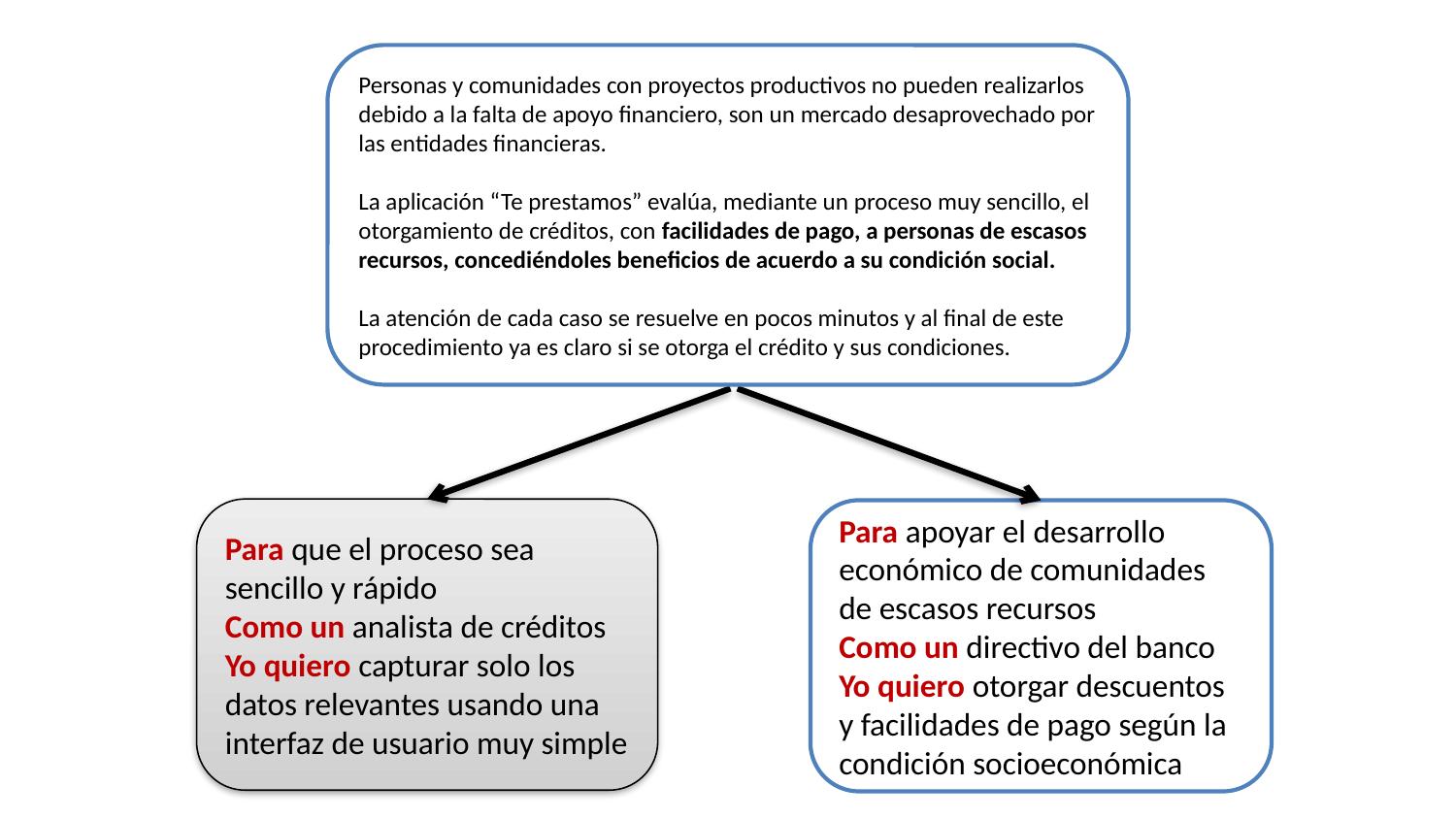

Personas y comunidades con proyectos productivos no pueden realizarlos debido a la falta de apoyo financiero, son un mercado desaprovechado por las entidades financieras.

La aplicación “Te prestamos” evalúa, mediante un proceso muy sencillo, el otorgamiento de créditos, con facilidades de pago, a personas de escasos recursos, concediéndoles beneficios de acuerdo a su condición social.

La atención de cada caso se resuelve en pocos minutos y al final de este procedimiento ya es claro si se otorga el crédito y sus condiciones.
Para que el proceso sea sencillo y rápido
Como un analista de créditos
Yo quiero capturar solo los datos relevantes usando una interfaz de usuario muy simple
Para apoyar el desarrollo económico de comunidades de escasos recursos
Como un directivo del banco
Yo quiero otorgar descuentos y facilidades de pago según la condición socioeconómica